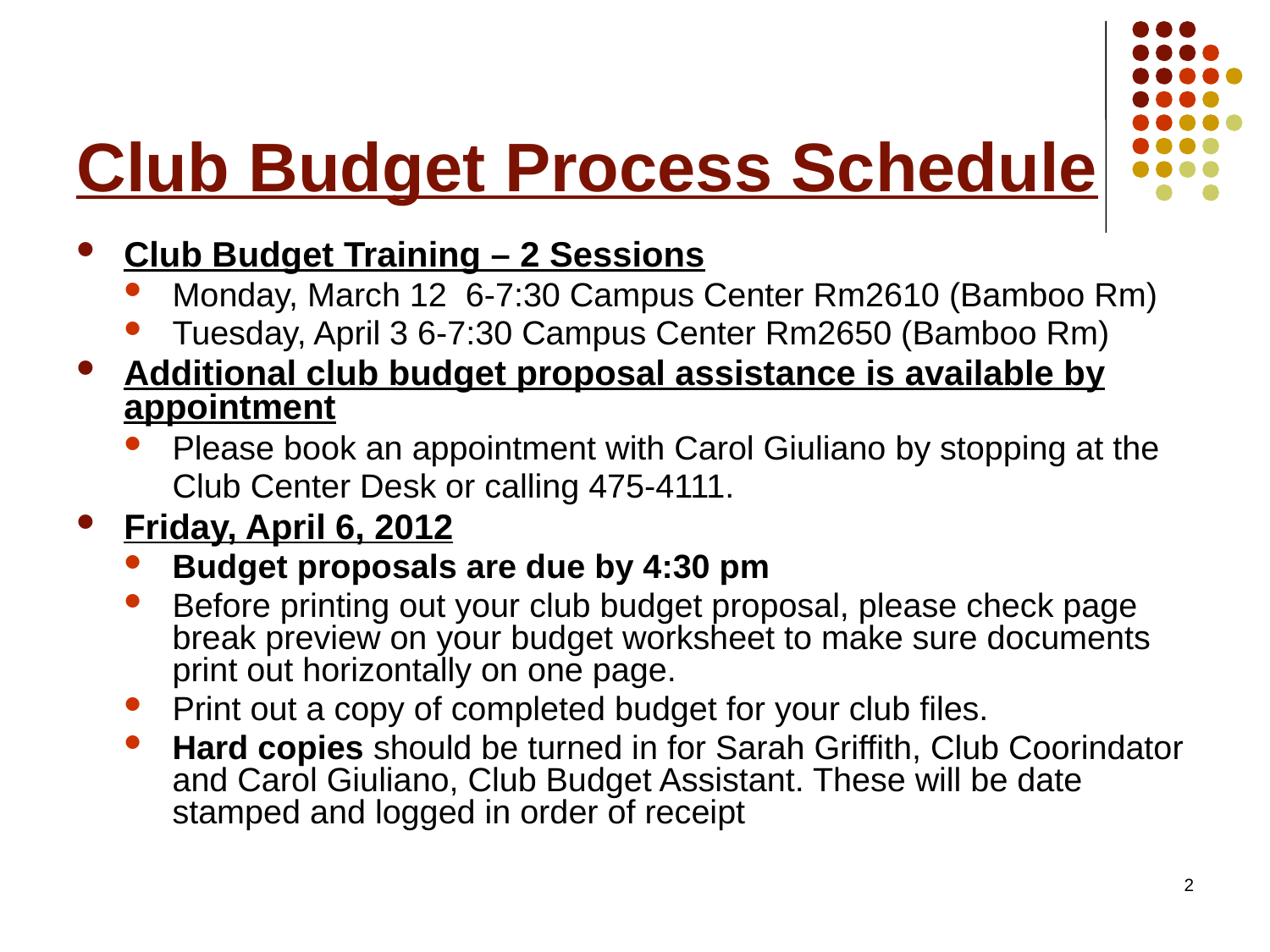

# Club Budget Process Schedule
Club Budget Training – 2 Sessions
Monday, March 12  6-7:30 Campus Center Rm2610 (Bamboo Rm)
Tuesday, April 3 6-7:30 Campus Center Rm2650 (Bamboo Rm)
Additional club budget proposal assistance is available by appointment
Please book an appointment with Carol Giuliano by stopping at the Club Center Desk or calling 475-4111.
Friday, April 6, 2012
Budget proposals are due by 4:30 pm
Before printing out your club budget proposal, please check page break preview on your budget worksheet to make sure documents print out horizontally on one page.
Print out a copy of completed budget for your club files.
Hard copies should be turned in for Sarah Griffith, Club Coorindator and Carol Giuliano, Club Budget Assistant. These will be date stamped and logged in order of receipt

2